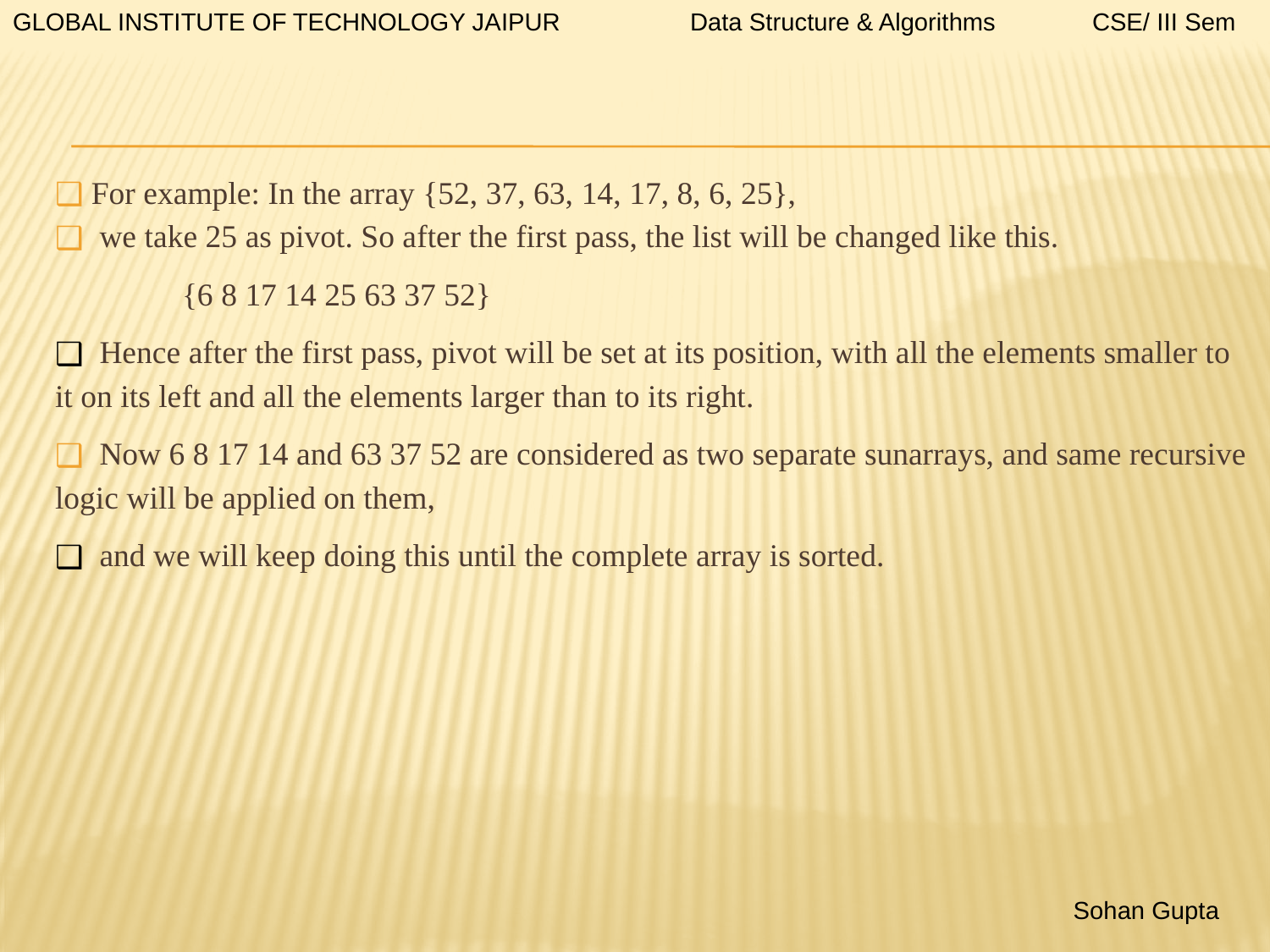

Data Structure & Algorithms
CSE/ III Sem
GLOBAL INSTITUTE OF TECHNOLOGY JAIPUR
 For example: In the array {52, 37, 63, 14, 17, 8, 6, 25},
  we take 25 as pivot. So after the first pass, the list will be changed like this.
	{6 8 17 14 25 63 37 52}
  Hence after the first pass, pivot will be set at its position, with all the elements smaller to it on its left and all the elements larger than to its right.
  Now 6 8 17 14 and 63 37 52 are considered as two separate sunarrays, and same recursive logic will be applied on them,
  and we will keep doing this until the complete array is sorted.

Sohan Gupta